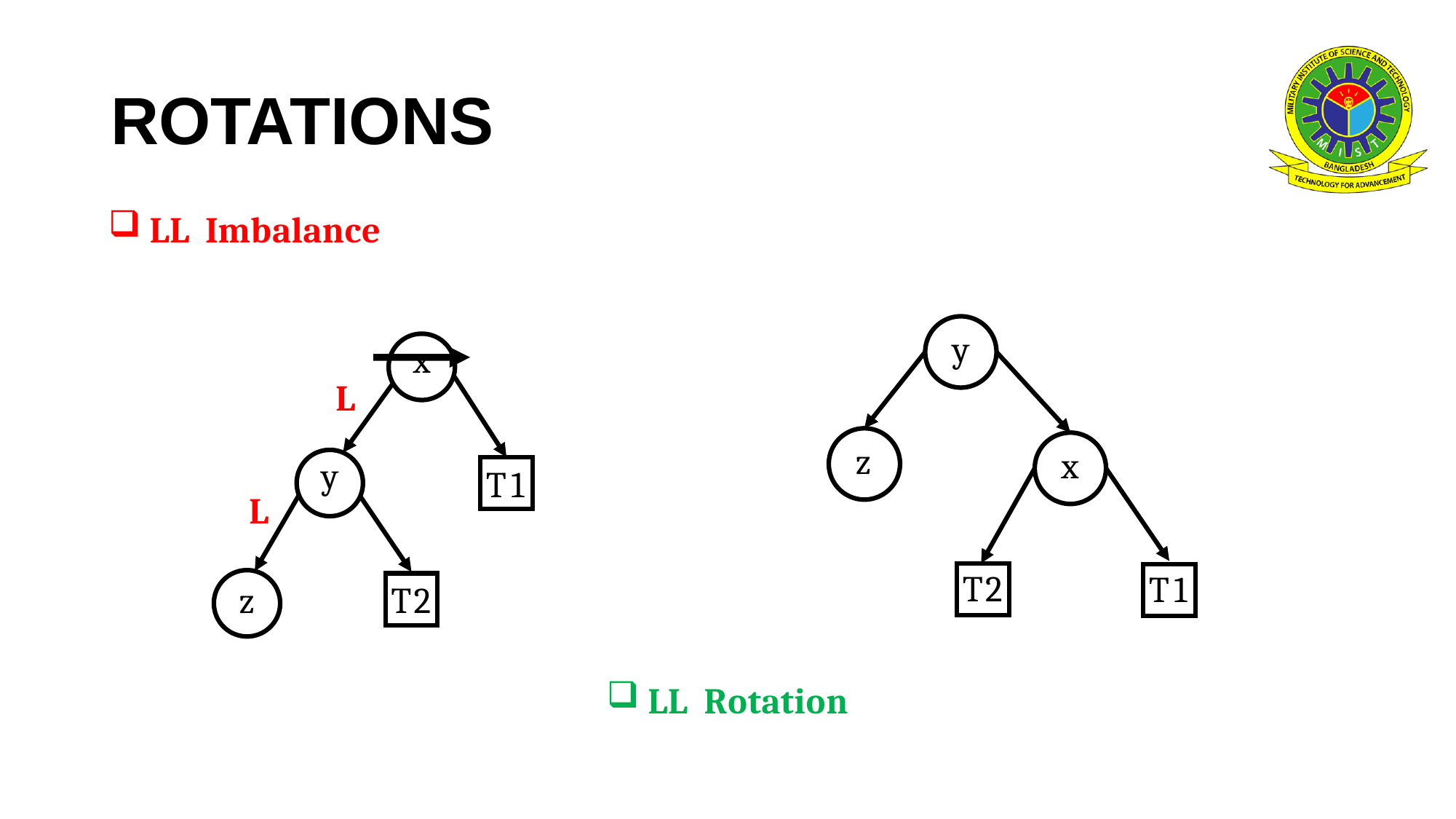

# ROTATIONS
LL  Imbalance

y
x

L
?
?

z

x
y

T1

L
?
?
T2
T1

z
T2

LL  Rotation